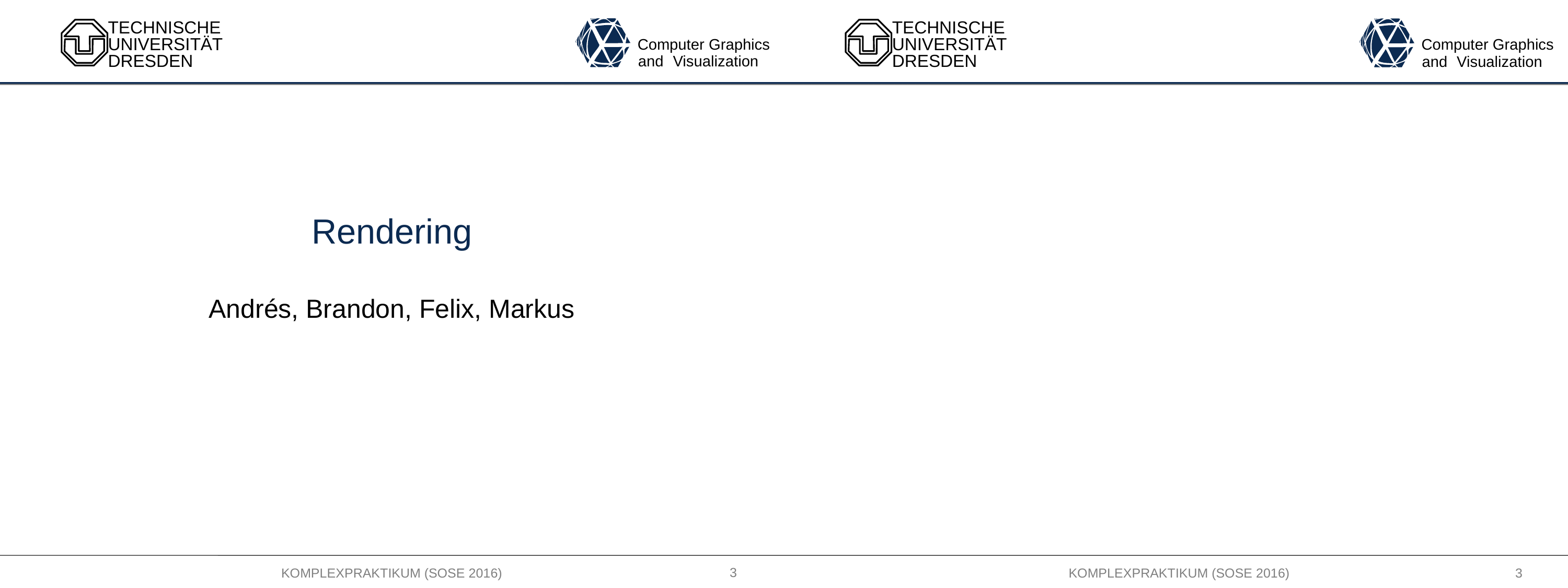

# Rendering
Andrés, Brandon, Felix, Markus

3
KOMPLEXPRAKTIKUM (SOSE 2016)